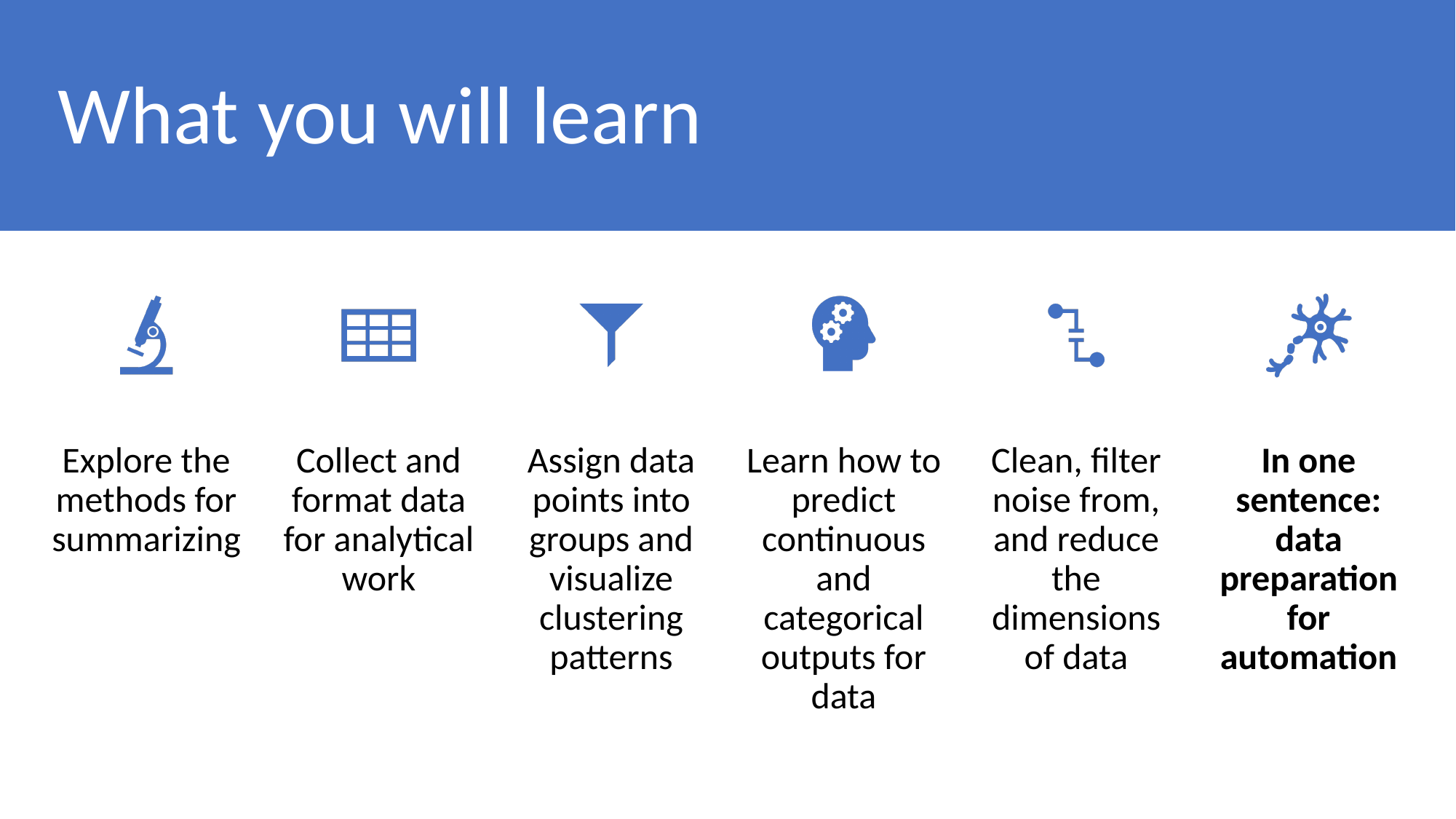

# What you will learn
Explore the methods for summarizing
Collect and format data for analytical work
Assign data points into groups and visualize clustering patterns
Learn how to predict continuous and categorical outputs for data
Clean, filter noise from, and reduce the dimensions of data
In one sentence: data preparation for automation